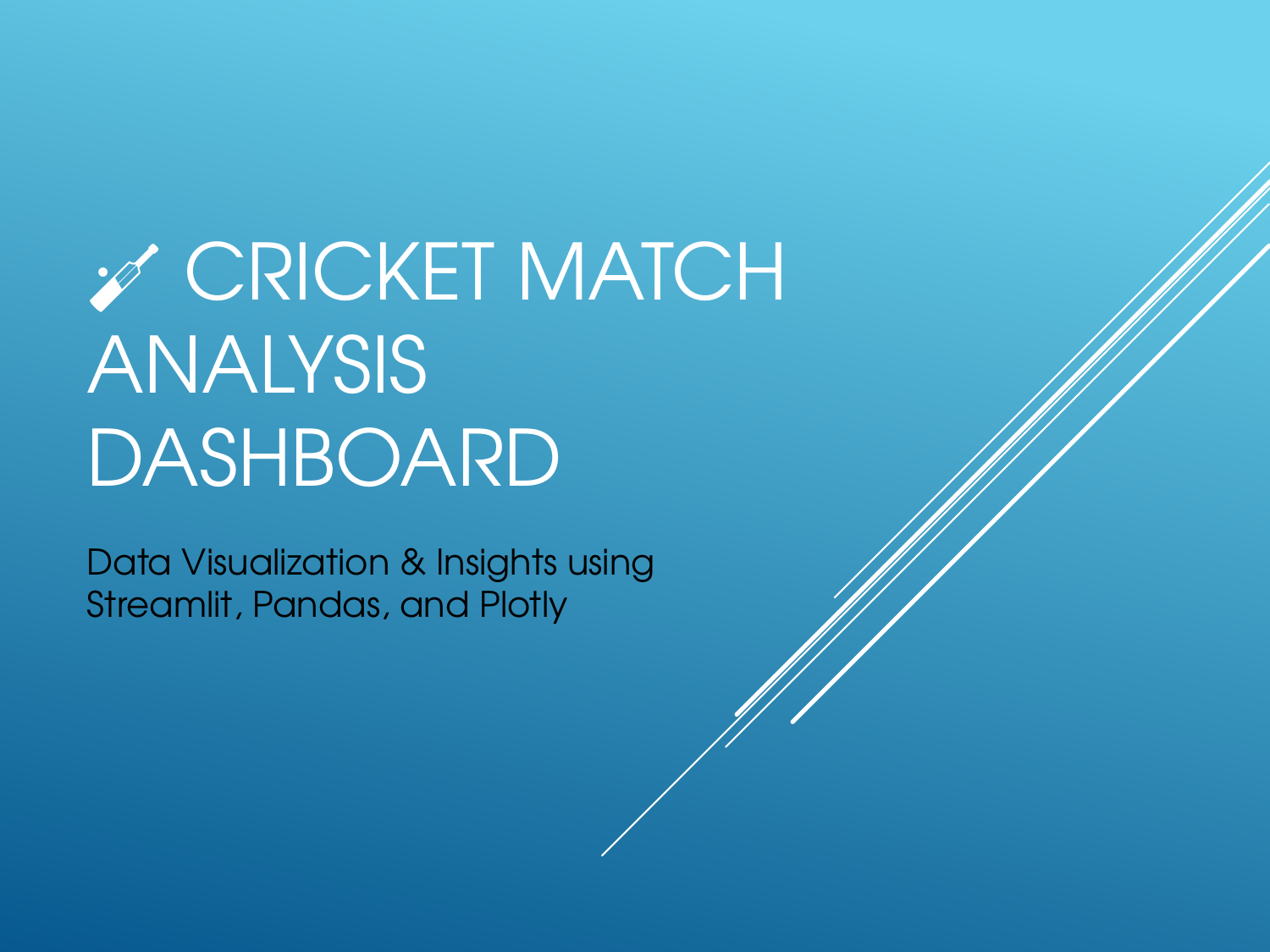

# 🏏 Cricket Match Analysis Dashboard
Data Visualization & Insights using Streamlit, Pandas, and Plotly